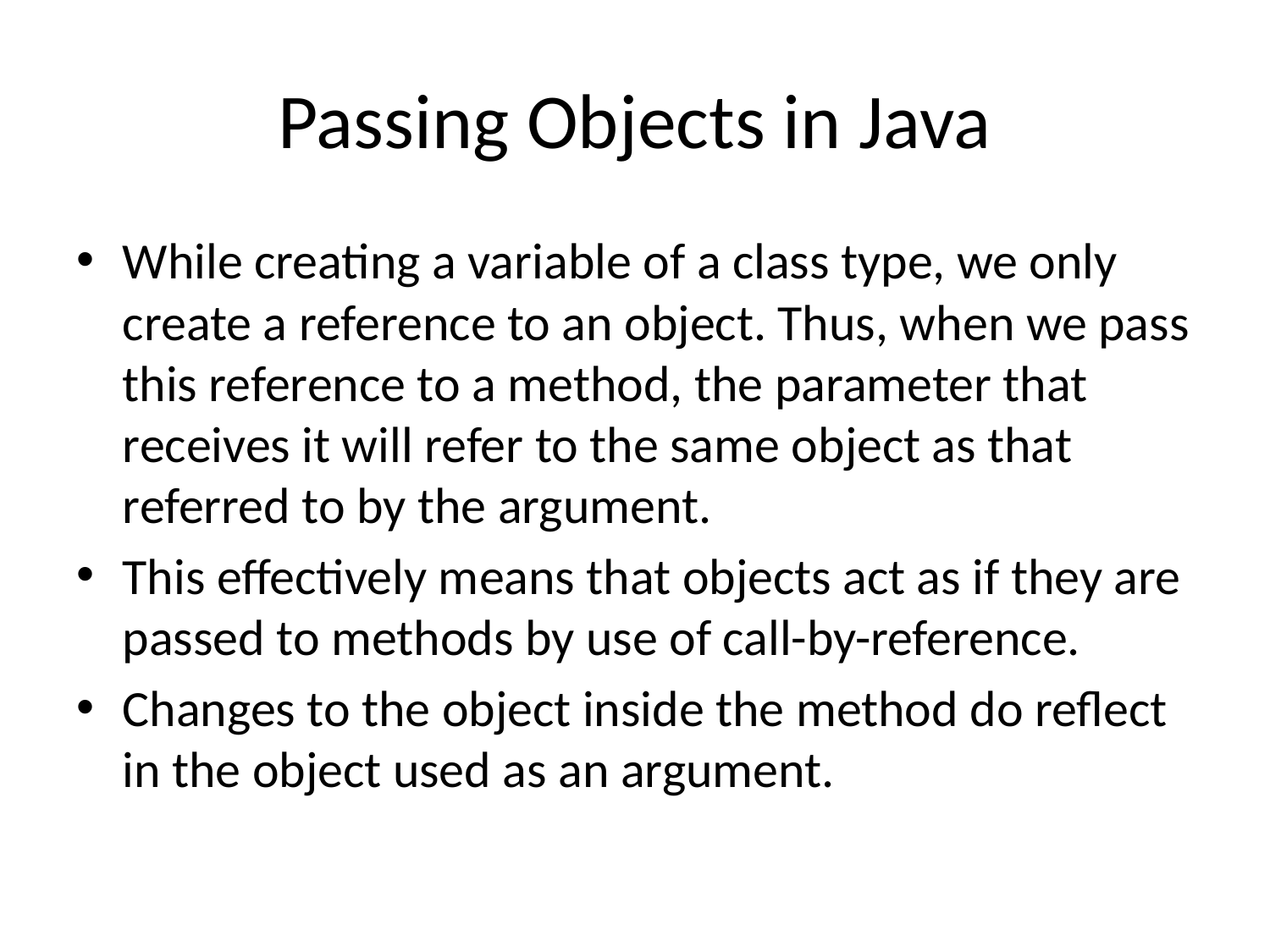

# Passing Objects in Java
While creating a variable of a class type, we only create a reference to an object. Thus, when we pass this reference to a method, the parameter that receives it will refer to the same object as that referred to by the argument.
This effectively means that objects act as if they are passed to methods by use of call-by-reference.
Changes to the object inside the method do reflect in the object used as an argument.